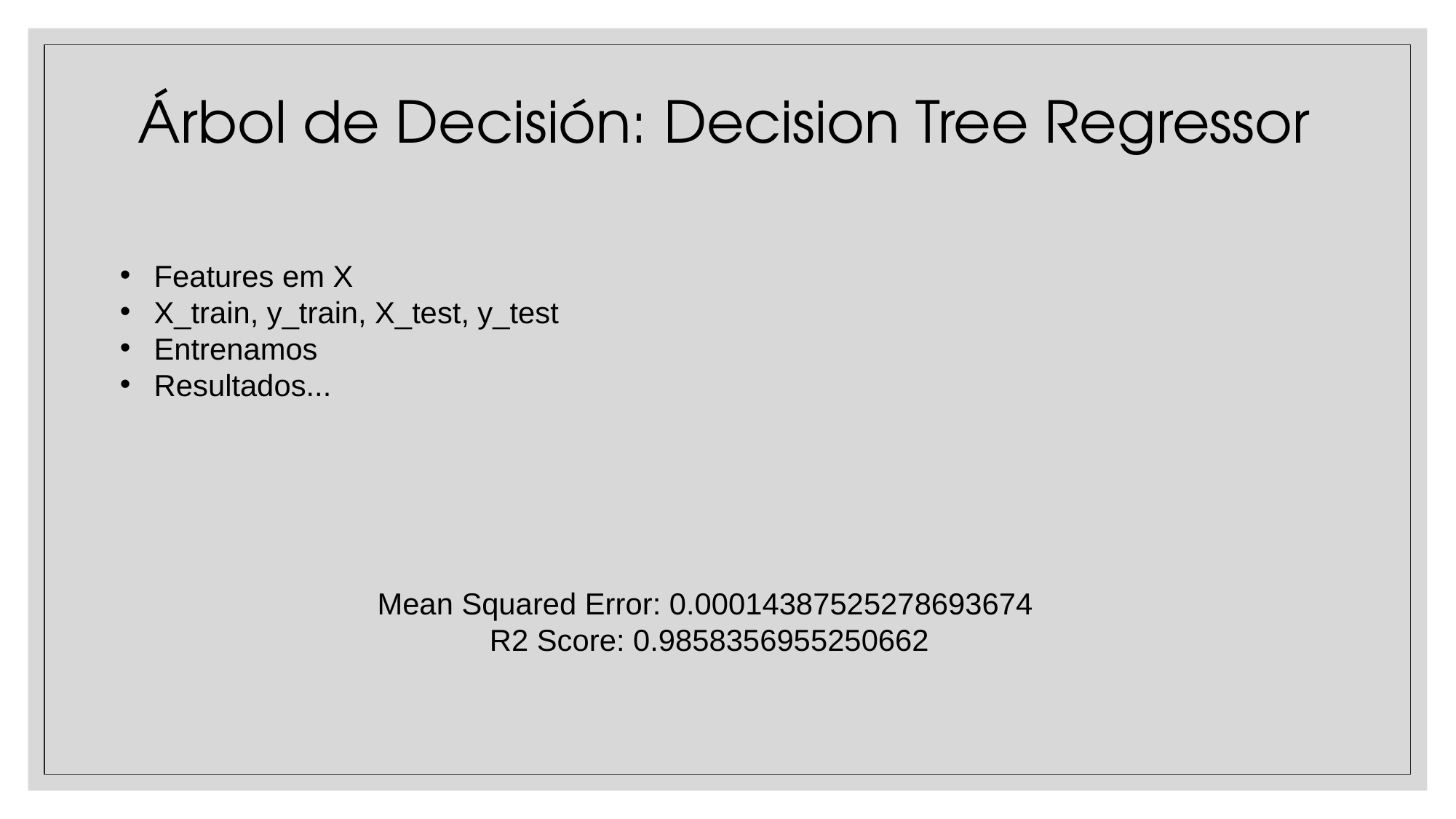

# Árbol de Decisión: Decision Tree Regressor
Features em X
X_train, y_train, X_test, y_test
Entrenamos
Resultados...

Mean Squared Error: 0.00014387525278693674
R2 Score: 0.9858356955250662